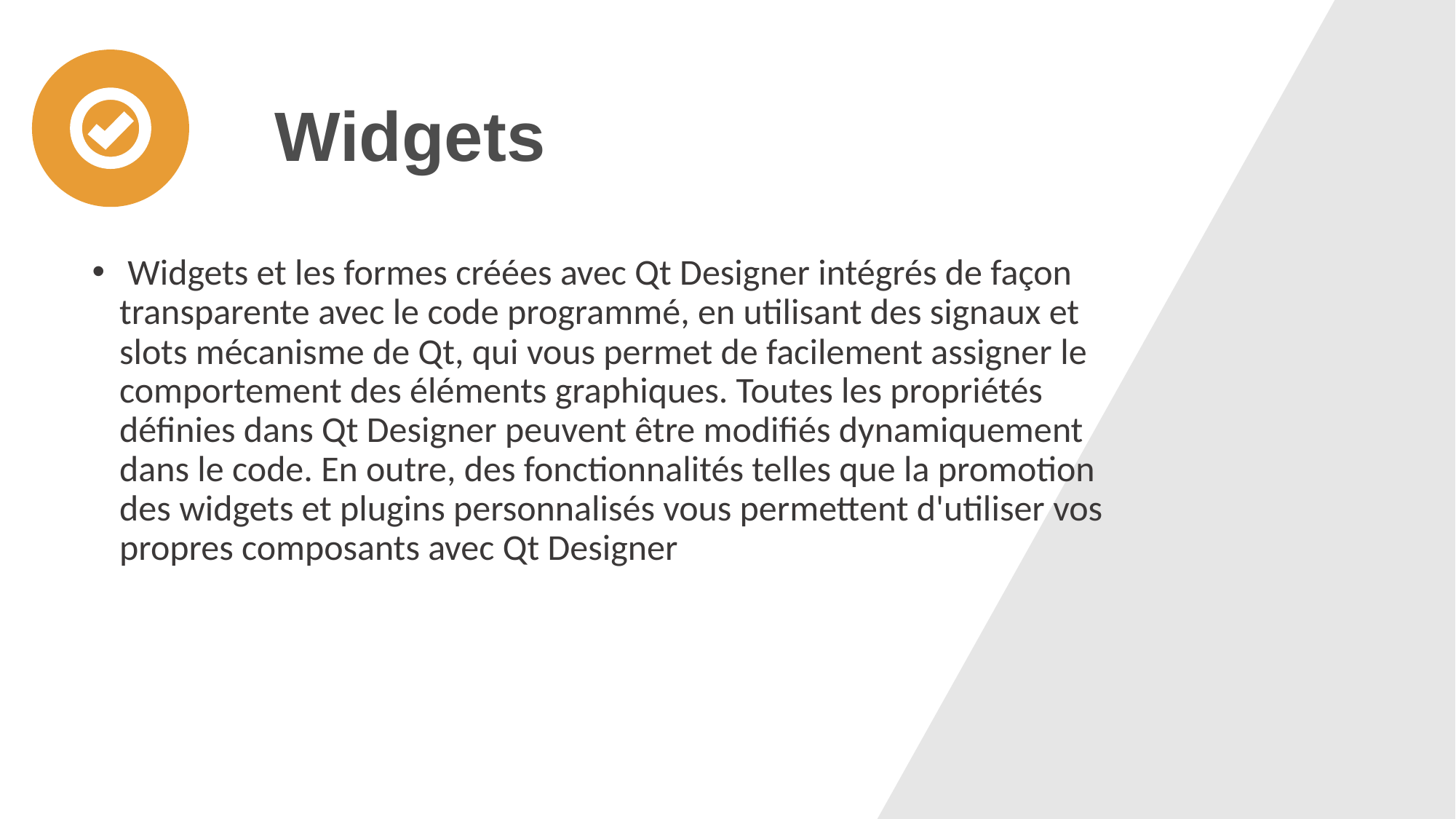

Widgets
 Widgets et les formes créées avec Qt Designer intégrés de façon transparente avec le code programmé, en utilisant des signaux et slots mécanisme de Qt, qui vous permet de facilement assigner le comportement des éléments graphiques. Toutes les propriétés définies dans Qt Designer peuvent être modifiés dynamiquement dans le code. En outre, des fonctionnalités telles que la promotion des widgets et plugins personnalisés vous permettent d'utiliser vos propres composants avec Qt Designer